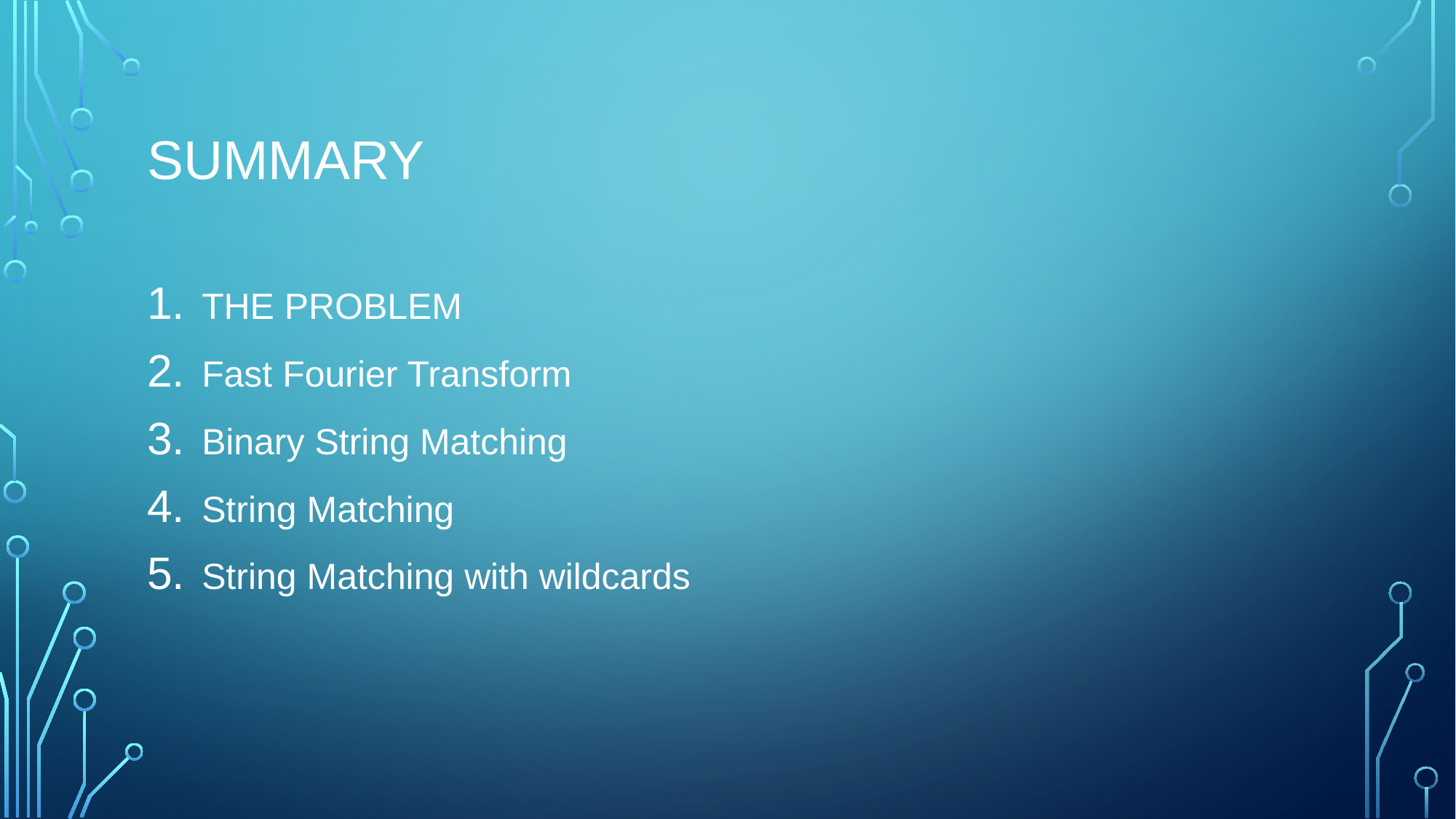

# Summary
THE PROBLEM
Fast Fourier Transform
Binary String Matching
String Matching
String Matching with wildcards